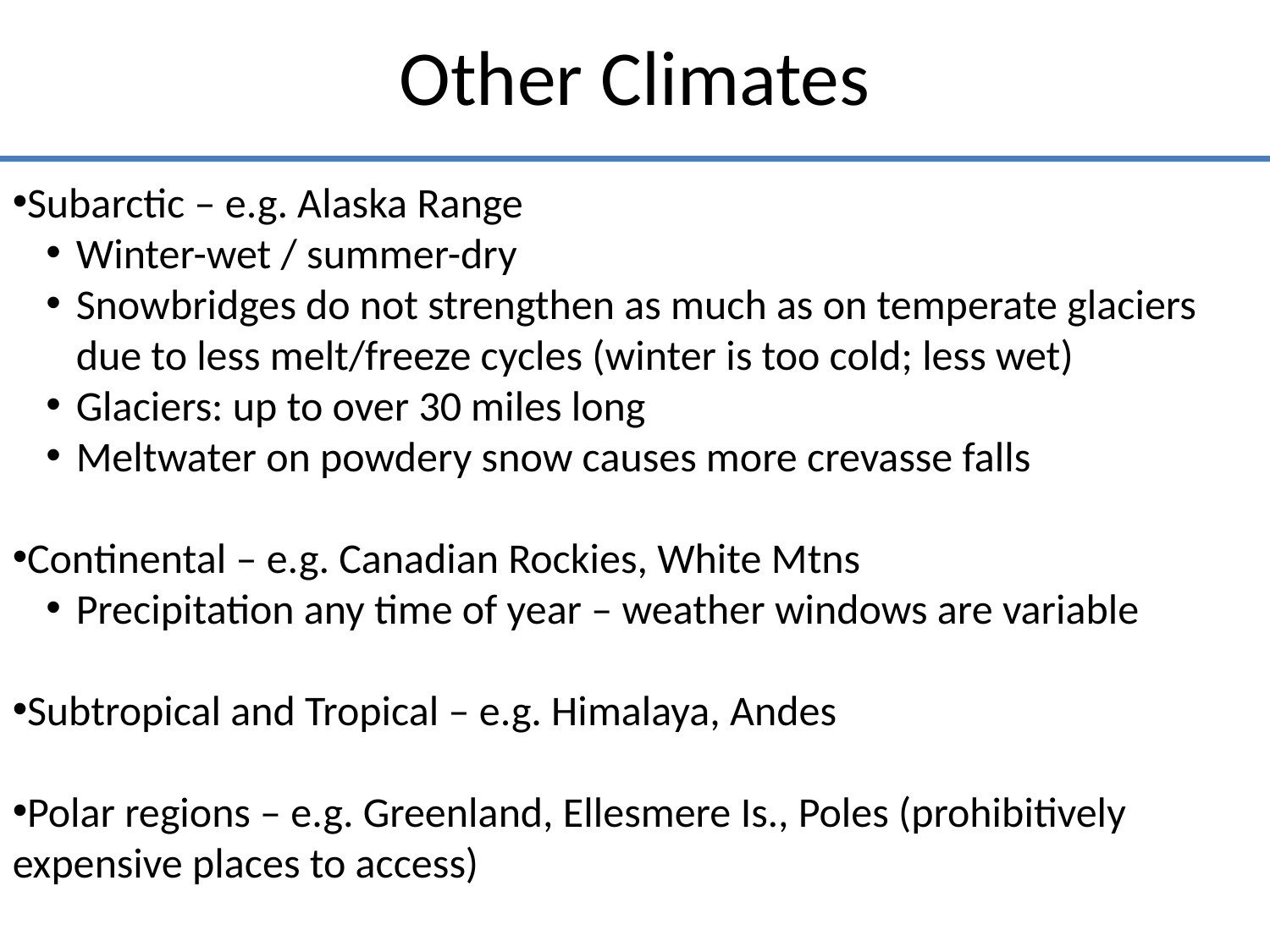

# Other Climates
Subarctic – e.g. Alaska Range
Winter-wet / summer-dry
Snowbridges do not strengthen as much as on temperate glaciers due to less melt/freeze cycles (winter is too cold; less wet)
Glaciers: up to over 30 miles long
Meltwater on powdery snow causes more crevasse falls

Continental – e.g. Canadian Rockies, White Mtns
Precipitation any time of year – weather windows are variable

Subtropical and Tropical – e.g. Himalaya, Andes

Polar regions – e.g. Greenland, Ellesmere Is., Poles (prohibitively 	expensive places to access)